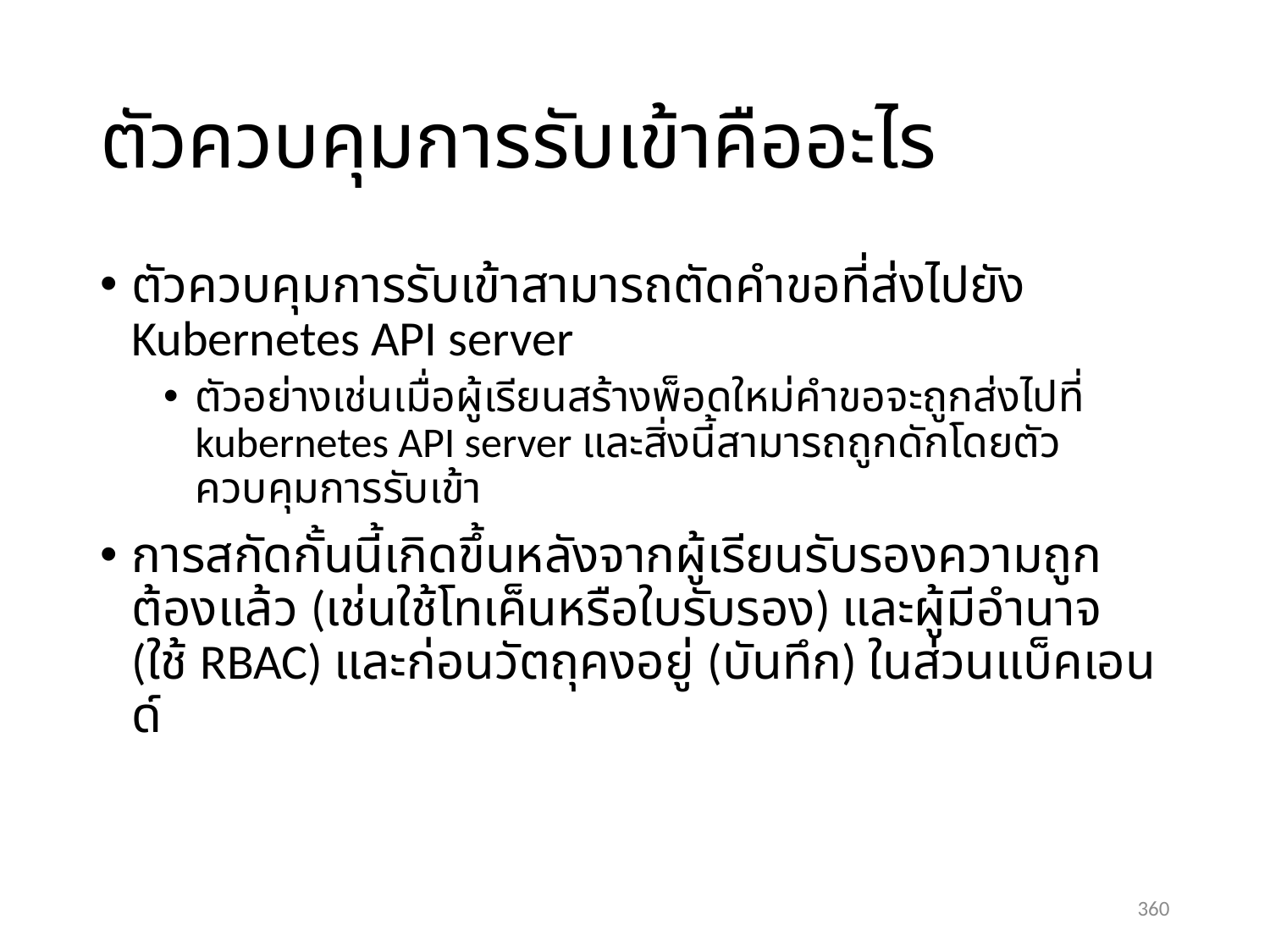

# ตัวควบคุมการรับเข้าคืออะไร
ตัวควบคุมการรับเข้าสามารถตัดคำขอที่ส่งไปยัง Kubernetes API server
ตัวอย่างเช่นเมื่อผู้เรียนสร้างพ็อดใหม่คำขอจะถูกส่งไปที่ kubernetes API server และสิ่งนี้สามารถถูกดักโดยตัวควบคุมการรับเข้า
การสกัดกั้นนี้เกิดขึ้นหลังจากผู้เรียนรับรองความถูกต้องแล้ว (เช่นใช้โทเค็นหรือใบรับรอง) และผู้มีอำนาจ (ใช้ RBAC) และก่อนวัตถุคงอยู่ (บันทึก) ในส่วนแบ็คเอนด์
360